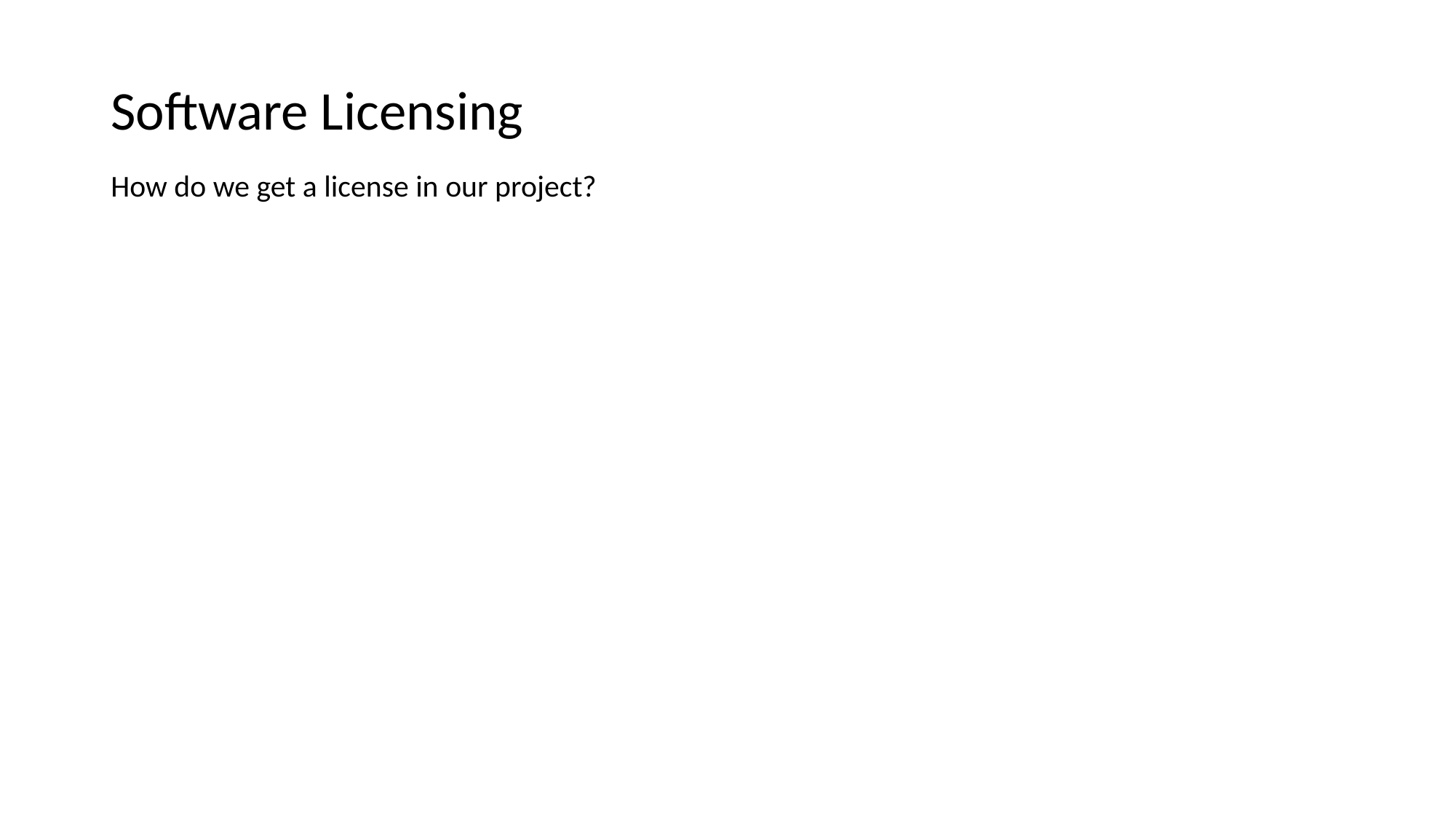

# Software Licensing
How do we get a license in our project?